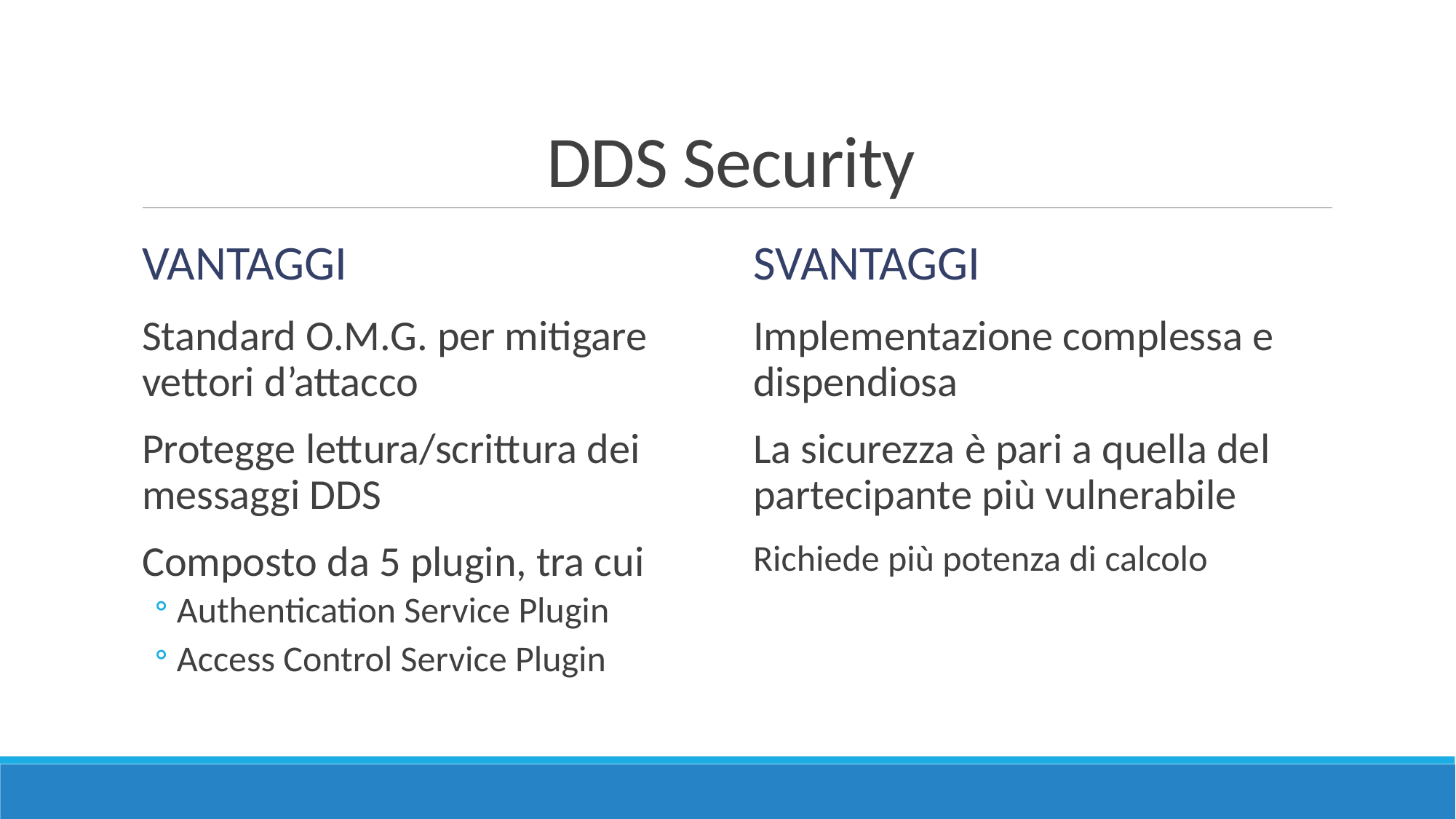

# DDS Security
vantaggi
svantaggi
Implementazione complessa e dispendiosa
La sicurezza è pari a quella del partecipante più vulnerabile
Richiede più potenza di calcolo
Standard O.M.G. per mitigare vettori d’attacco
Protegge lettura/scrittura dei messaggi DDS
Composto da 5 plugin, tra cui
Authentication Service Plugin
Access Control Service Plugin